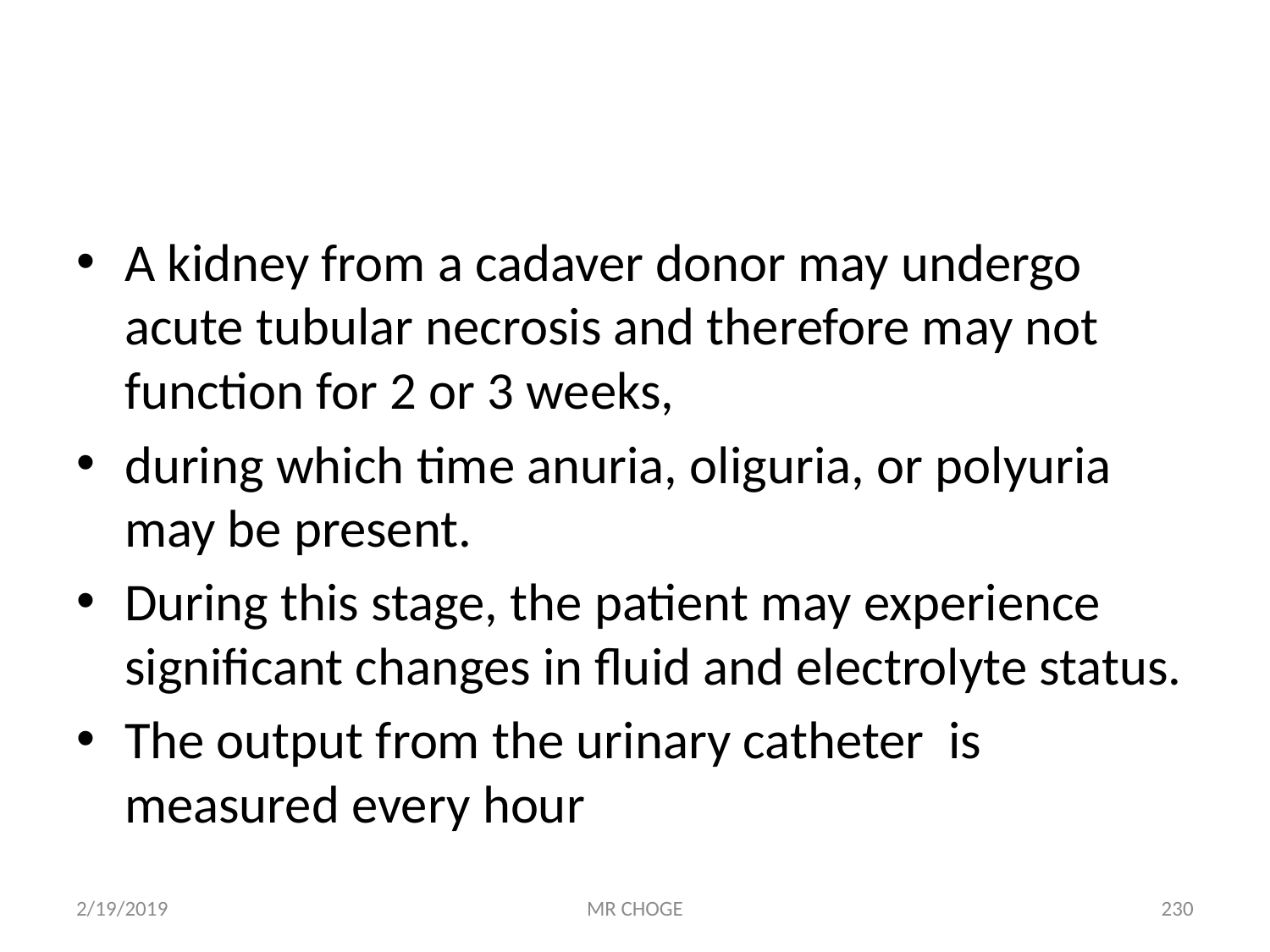

#
A kidney from a cadaver donor may undergo acute tubular necrosis and therefore may not function for 2 or 3 weeks,
during which time anuria, oliguria, or polyuria may be present.
During this stage, the patient may experience significant changes in fluid and electrolyte status.
The output from the urinary catheter  is measured every hour
2/19/2019
MR CHOGE
230